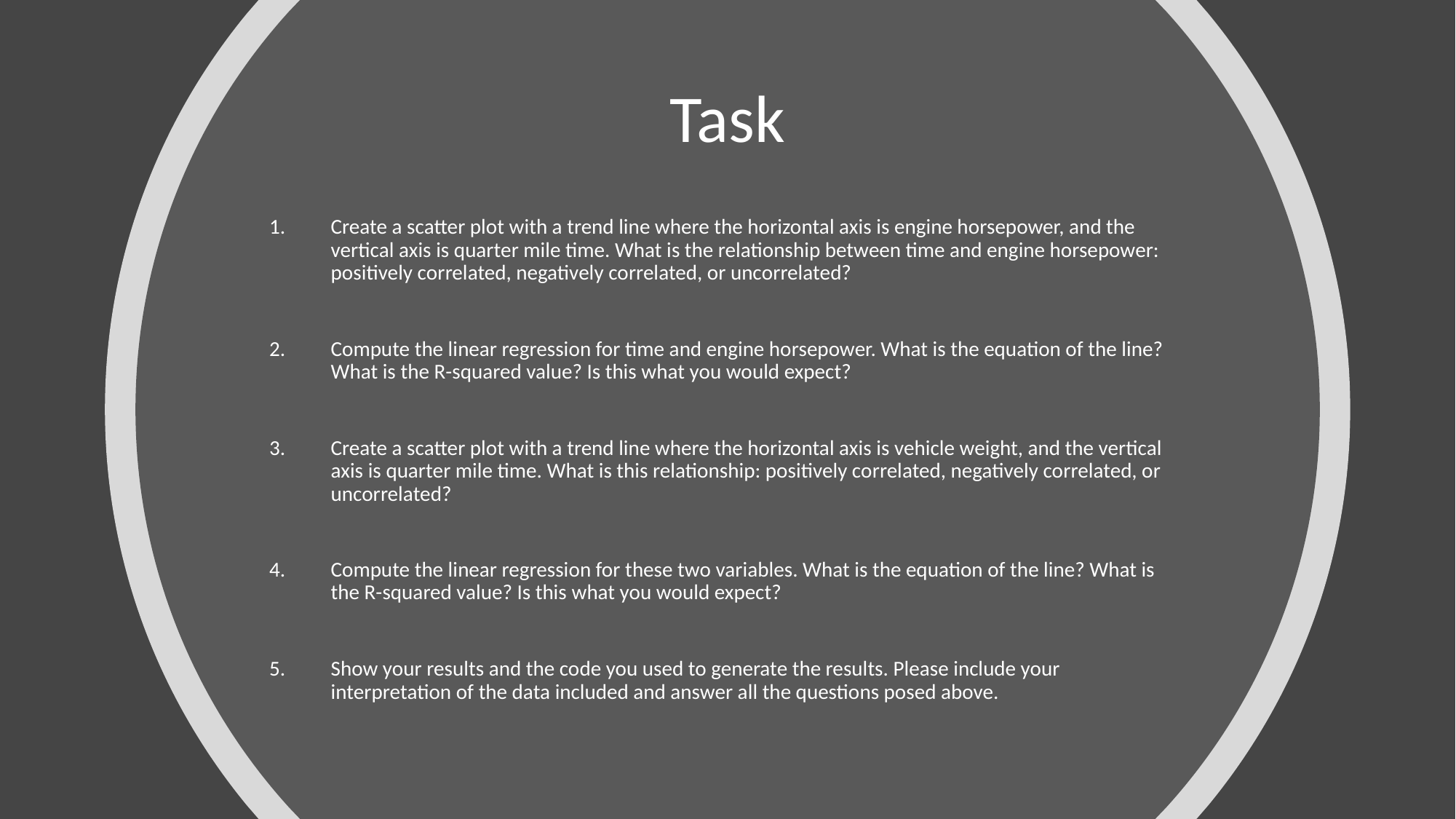

# Task
Create a scatter plot with a trend line where the horizontal axis is engine horsepower, and the vertical axis is quarter mile time. What is the relationship between time and engine horsepower: positively correlated, negatively correlated, or uncorrelated?

Compute the linear regression for time and engine horsepower. What is the equation of the line? What is the R-squared value? Is this what you would expect?

Create a scatter plot with a trend line where the horizontal axis is vehicle weight, and the vertical axis is quarter mile time. What is this relationship: positively correlated, negatively correlated, or uncorrelated?

Compute the linear regression for these two variables. What is the equation of the line? What is the R-squared value? Is this what you would expect?

Show your results and the code you used to generate the results. Please include your interpretation of the data included and answer all the questions posed above.